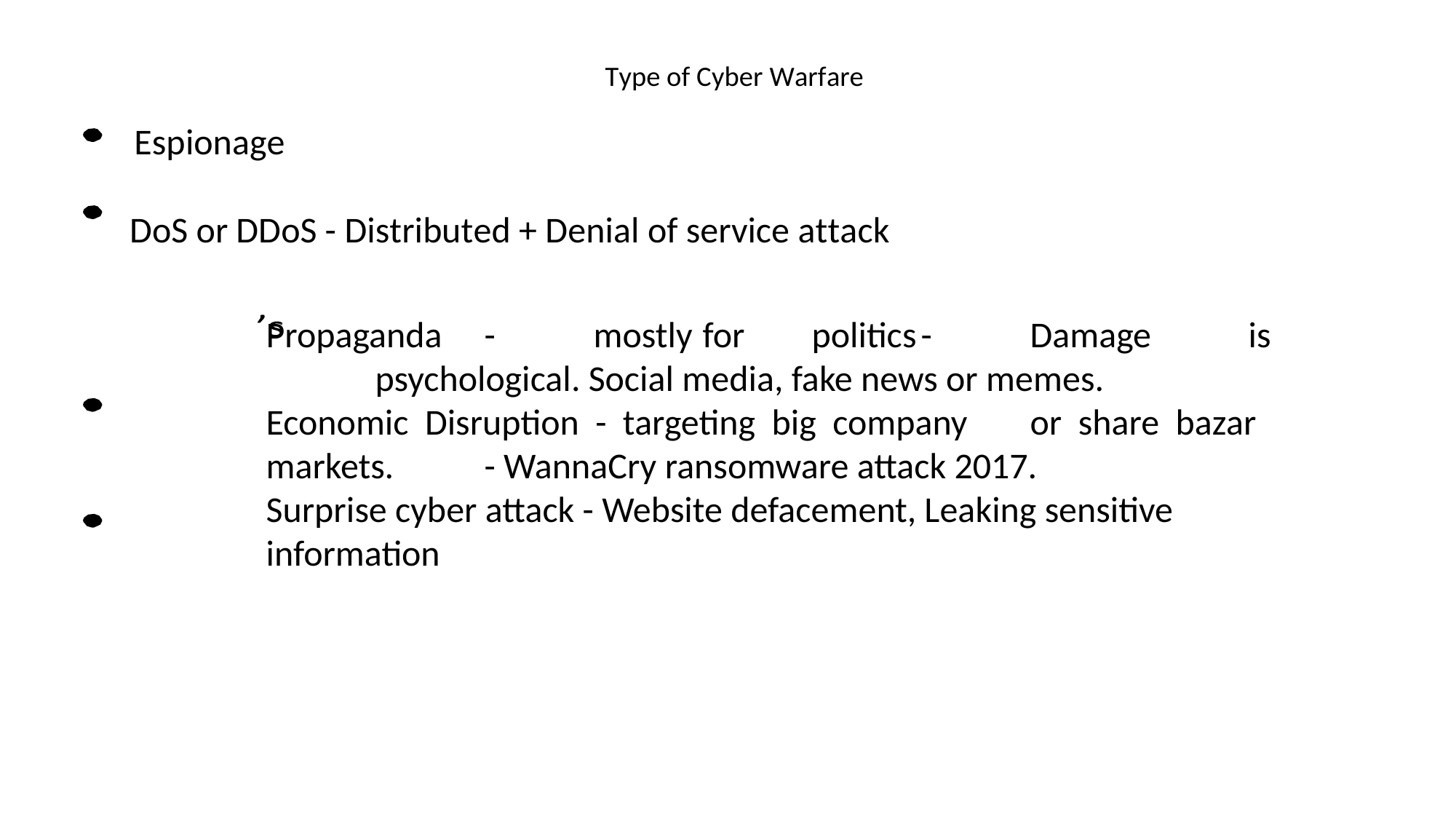

# Type of Cyber Warfare
Espionage

DoS or DDoS - Distributed + Denial of service attack

Propaganda	-	mostly	for	politics	-	Damage	is	psychological. Social media, fake news or memes.
Economic  Disruption  -  targeting  big  company	or  share  bazar markets.	- WannaCry ransomware attack 2017.
Surprise cyber attack - Website defacement, Leaking sensitive information